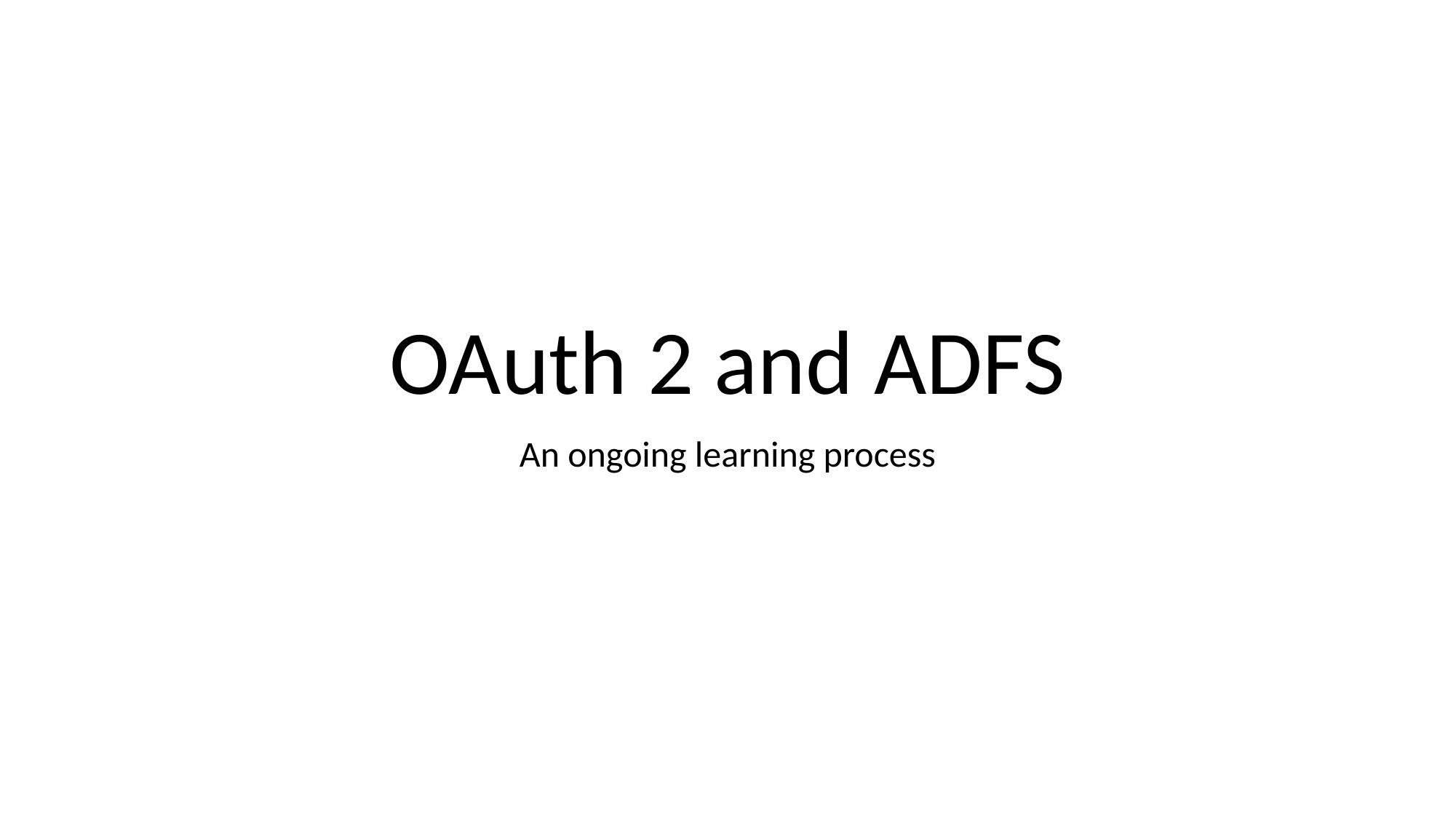

# OAuth 2 and ADFS
An ongoing learning process